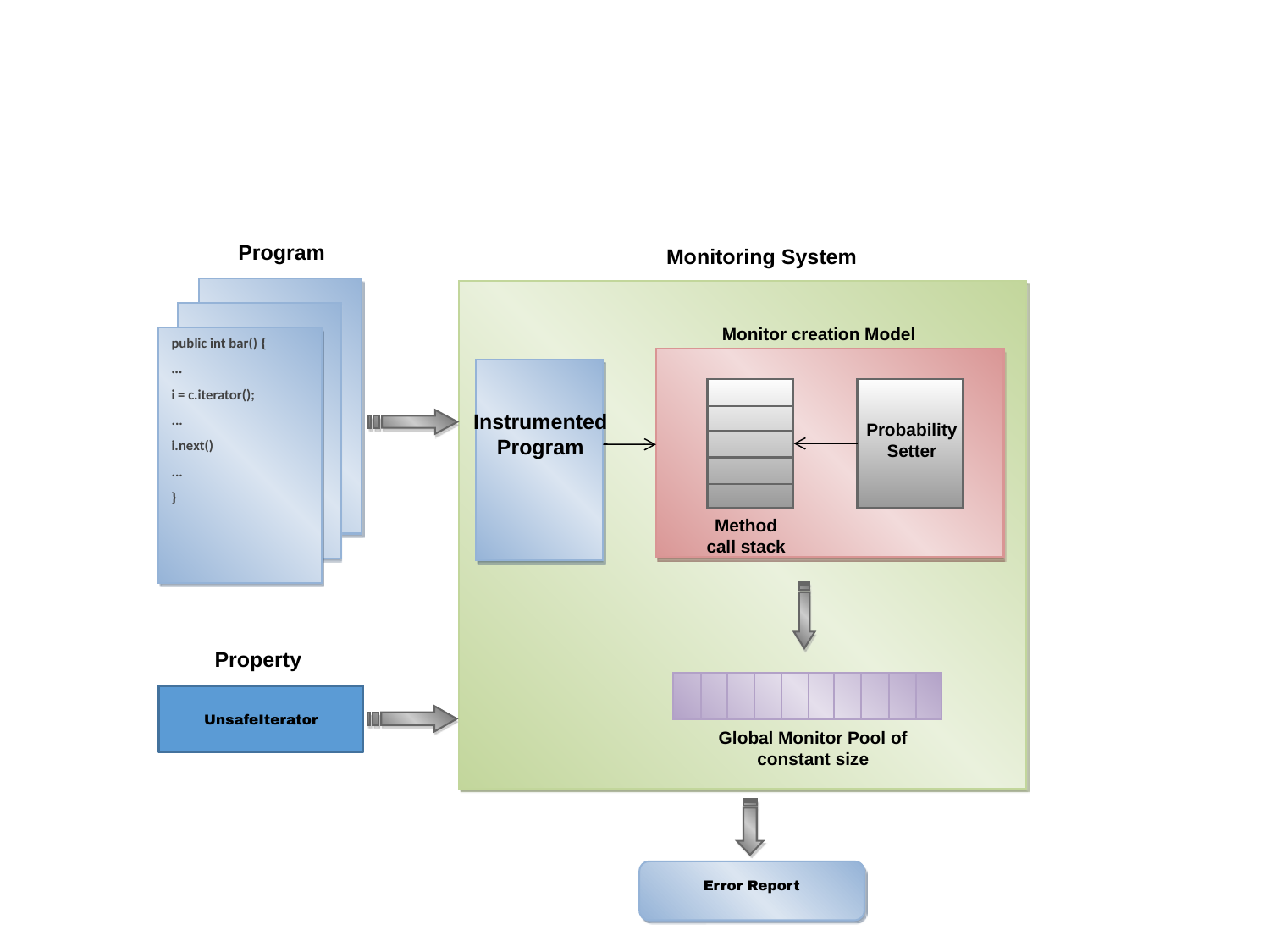

#
Program
Monitoring System

public int bar() {
...
i = c.iterator();
...
i.next()
...
}

Monitor creation Model

Instrumented Program

Probability Setter
Method call stack

Property

UnsafeIterator

Global Monitor Pool of constant size

Error Report